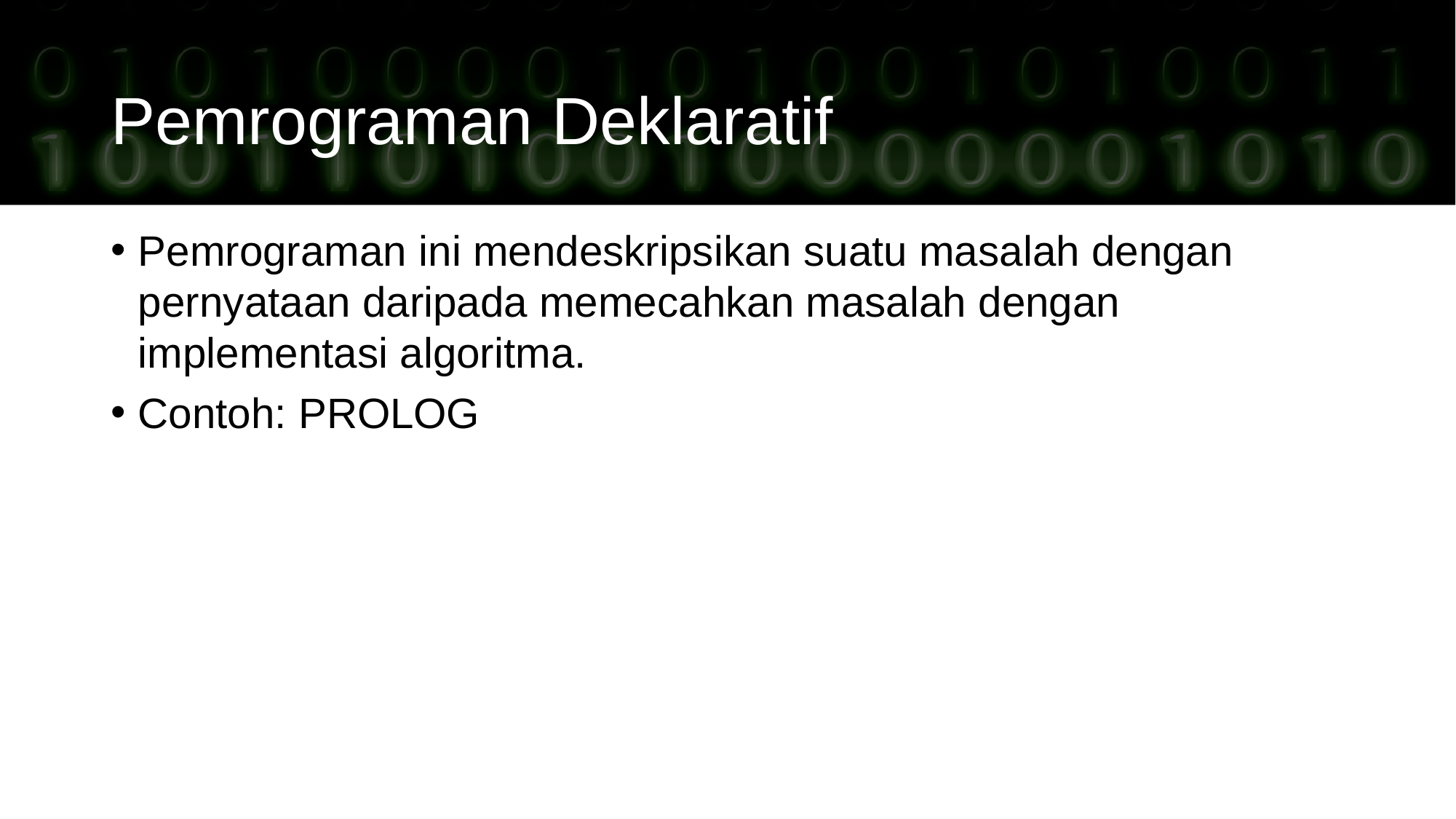

# Pemrograman Deklaratif
Pemrograman ini mendeskripsikan suatu masalah dengan pernyataan daripada memecahkan masalah dengan implementasi algoritma.
Contoh: PROLOG